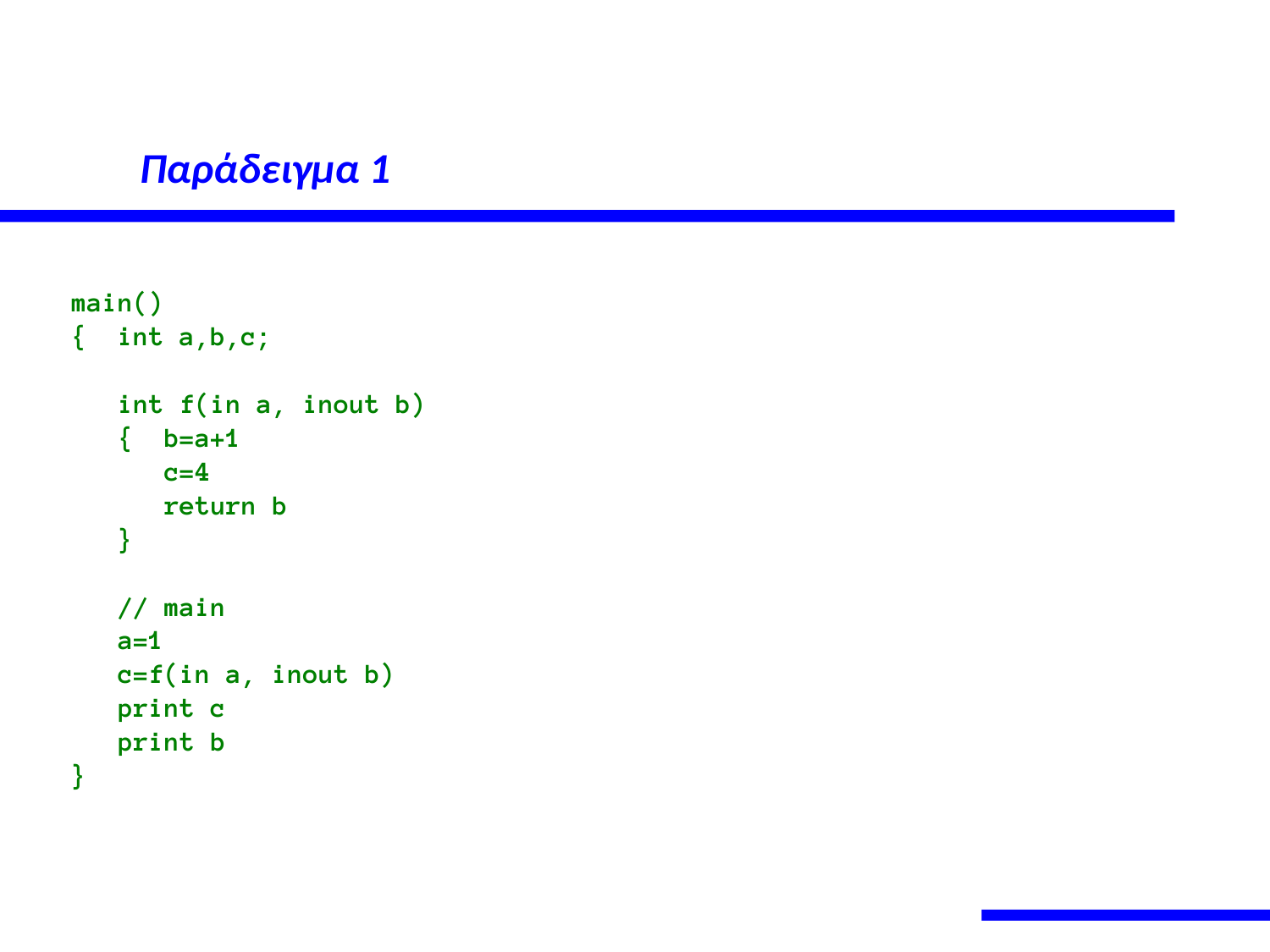

# Παράδειγμα 1
main()
{  int a,b,c;

   int f(in a, inout b)
   {  b=a+1
      c=4
      return b
   }

   // main
   a=1
   c=f(in a, inout b)
   print c
   print b
}